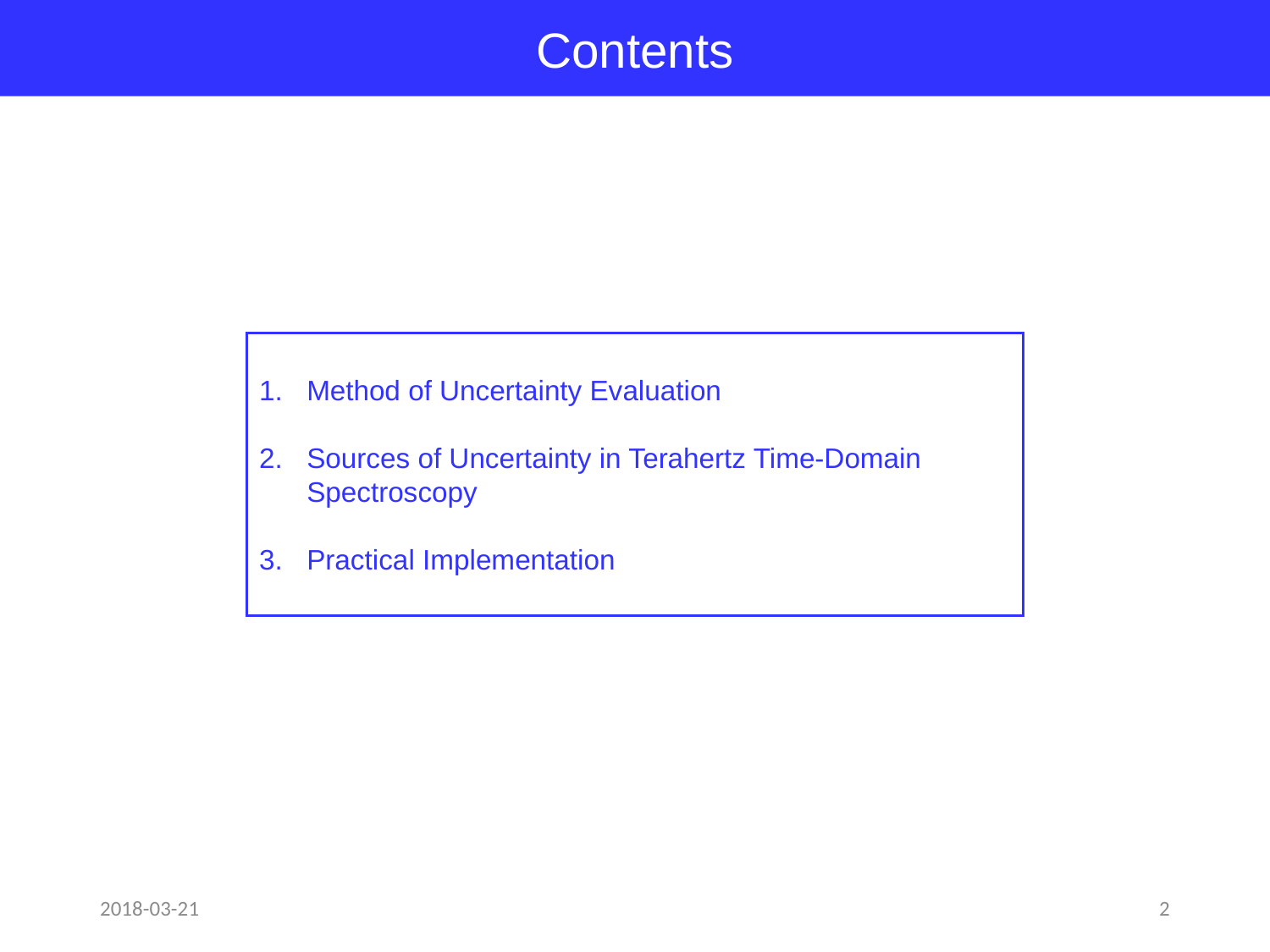

Contents

Method of Uncertainty Evaluation

Sources of Uncertainty in Terahertz Time-Domain Spectroscopy

Practical Implementation

2018-03-21
2